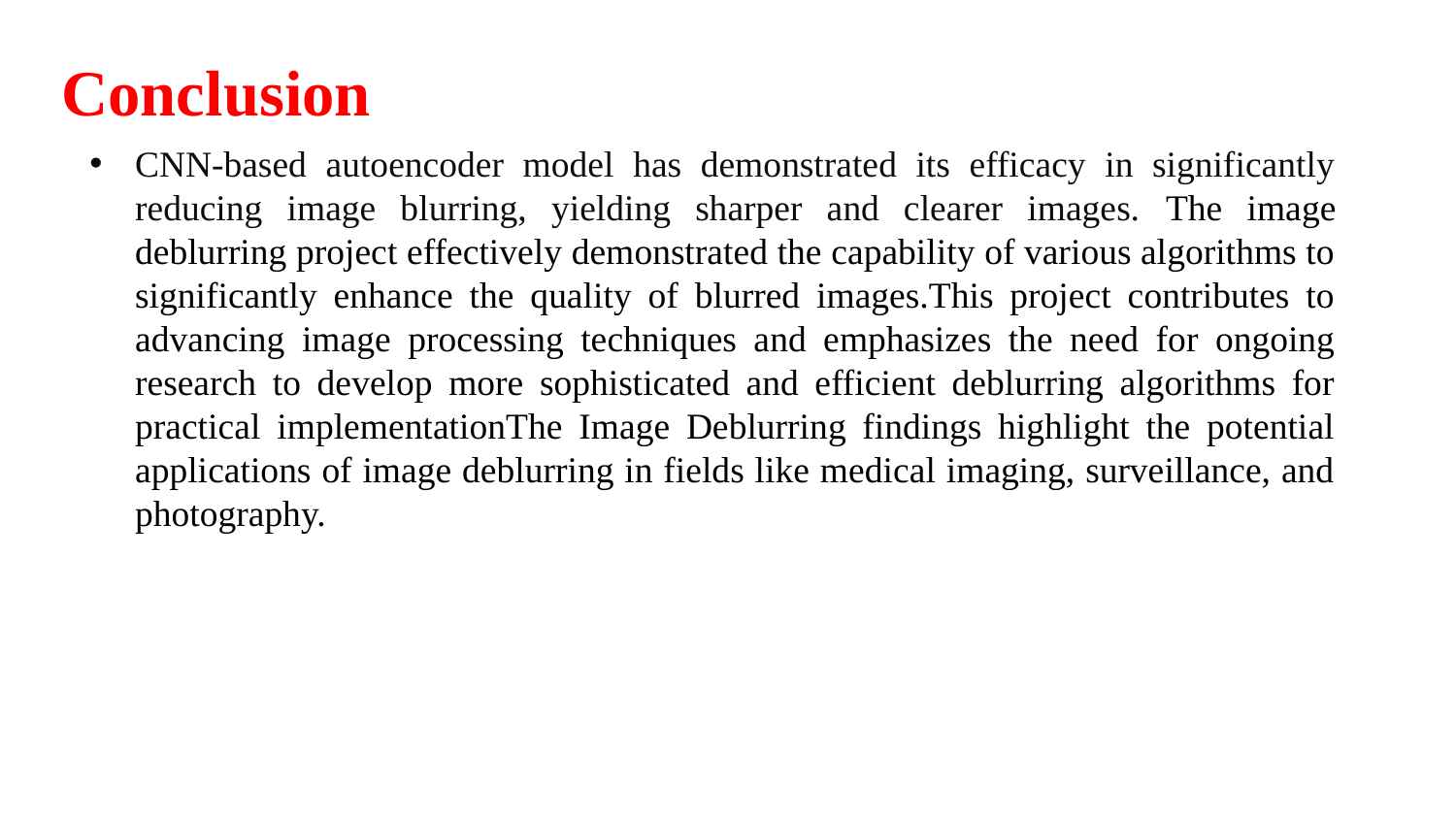

Conclusion
CNN-based autoencoder model has demonstrated its efficacy in significantly reducing image blurring, yielding sharper and clearer images. The image deblurring project effectively demonstrated the capability of various algorithms to significantly enhance the quality of blurred images.This project contributes to advancing image processing techniques and emphasizes the need for ongoing research to develop more sophisticated and efficient deblurring algorithms for practical implementationThe Image Deblurring findings highlight the potential applications of image deblurring in fields like medical imaging, surveillance, and photography.